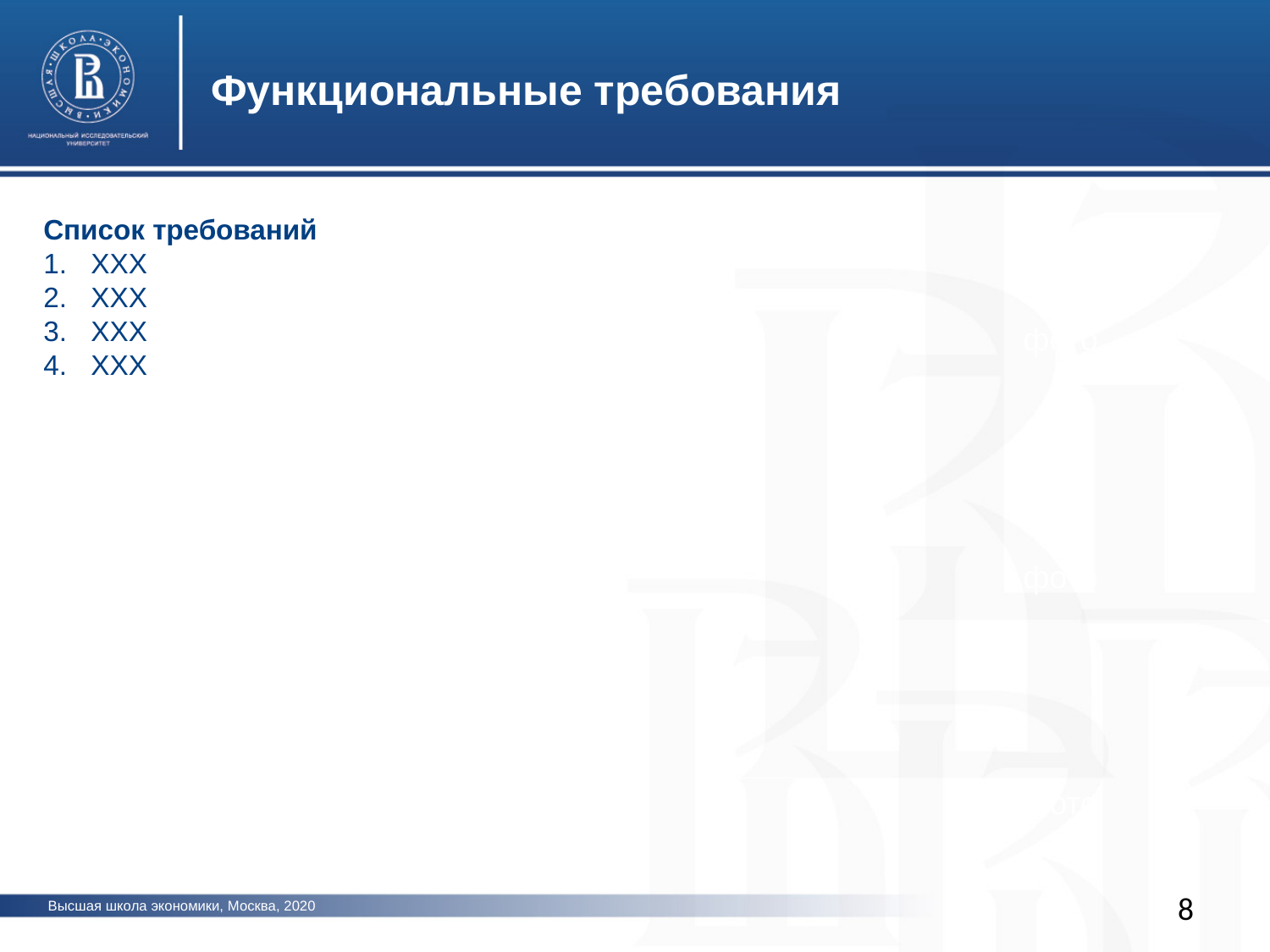

Функциональные требования
Список требований
ХХХ
ХХХ
ХХХ
ХХХ
фото
фото
фото
8
Высшая школа экономики, Москва, 2020